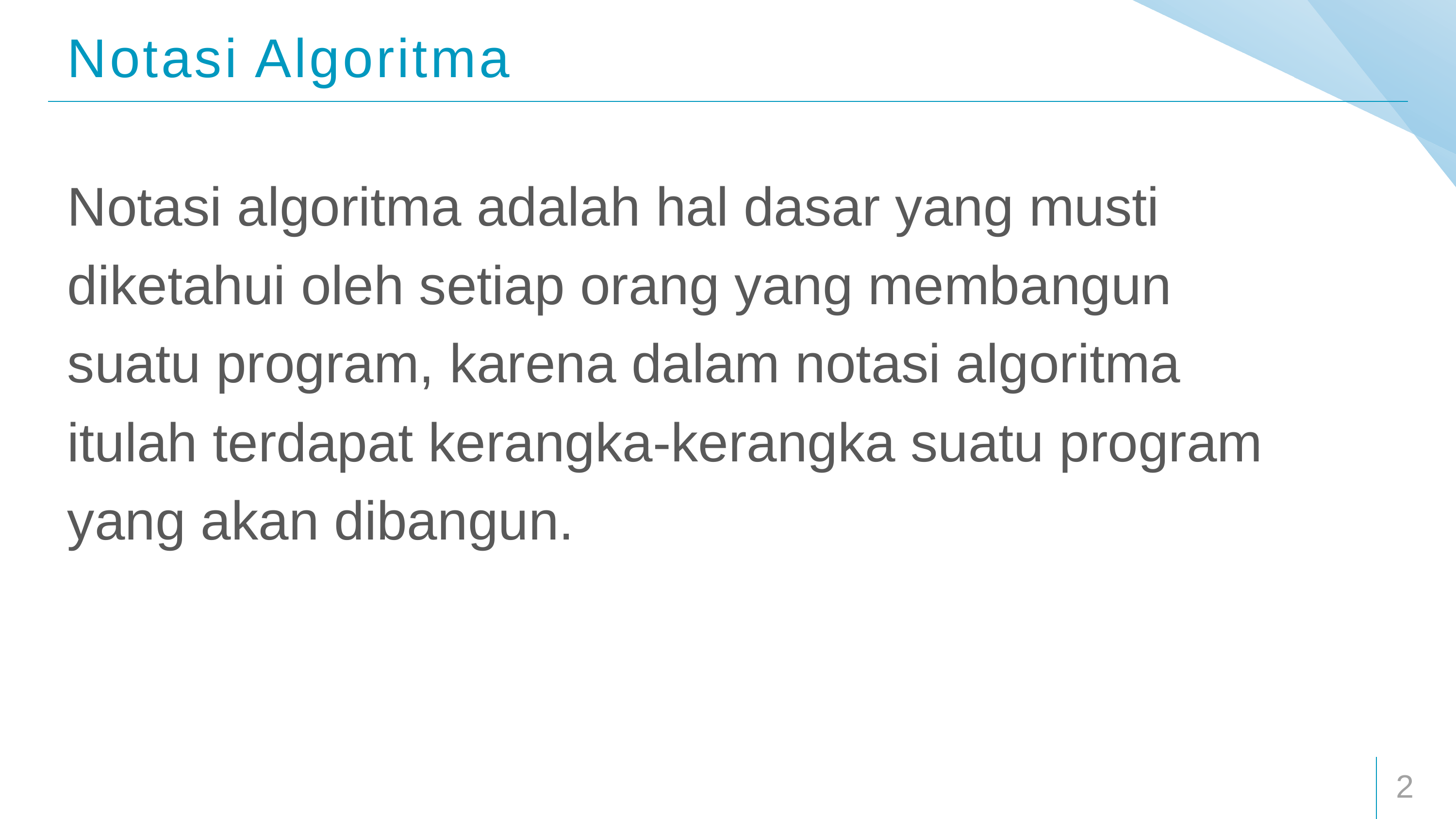

Notasi Algoritma
Notasi algoritma adalah hal dasar yang musti diketahui oleh setiap orang yang membangun suatu program, karena dalam notasi algoritma itulah terdapat kerangka-kerangka suatu program yang akan dibangun.
2